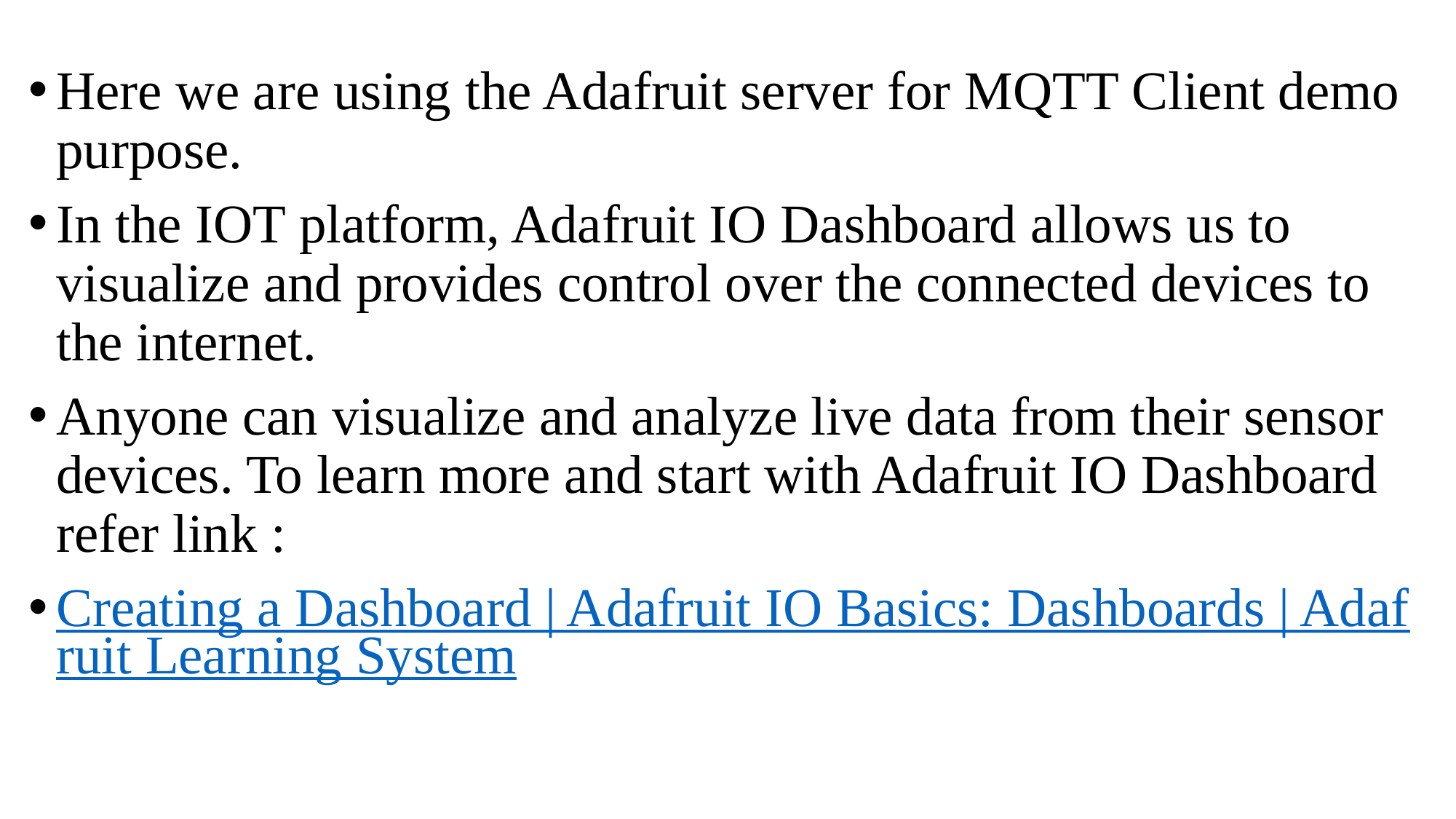

Here we are using the Adafruit server for MQTT Client demo purpose.
In the IOT platform, Adafruit IO Dashboard allows us to visualize and provides control over the connected devices to the internet.
Anyone can visualize and analyze live data from their sensor devices. To learn more and start with Adafruit IO Dashboard refer link :
Creating a Dashboard | Adafruit IO Basics: Dashboards | Adafruit Learning System